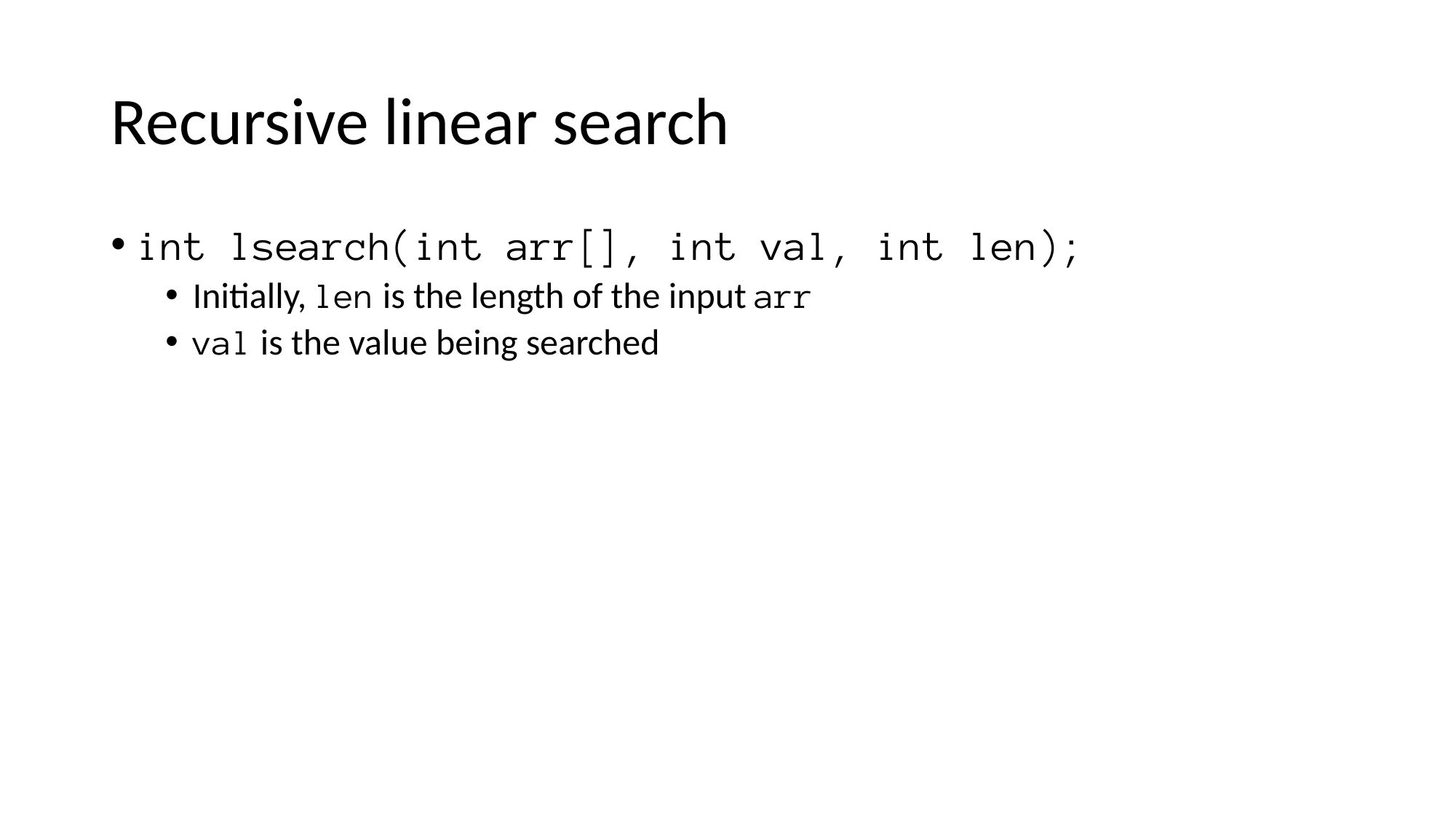

# Recursive linear search
int lsearch(int arr[], int val, int len);
Initially, len is the length of the input arr
val is the value being searched